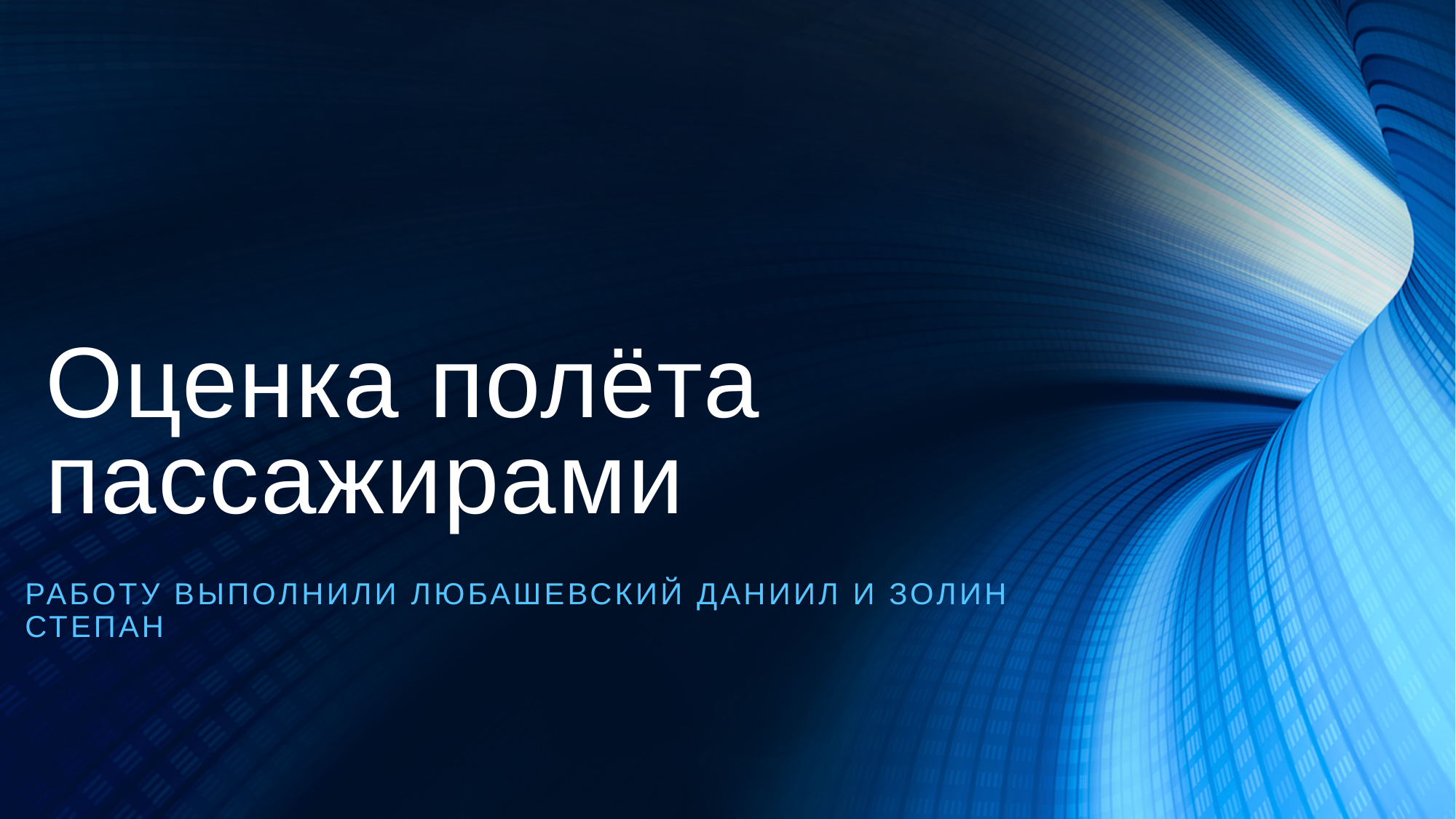

# Оценка полёта пассажирами
Работу выполнили Любашевский Даниил и Золин Степан